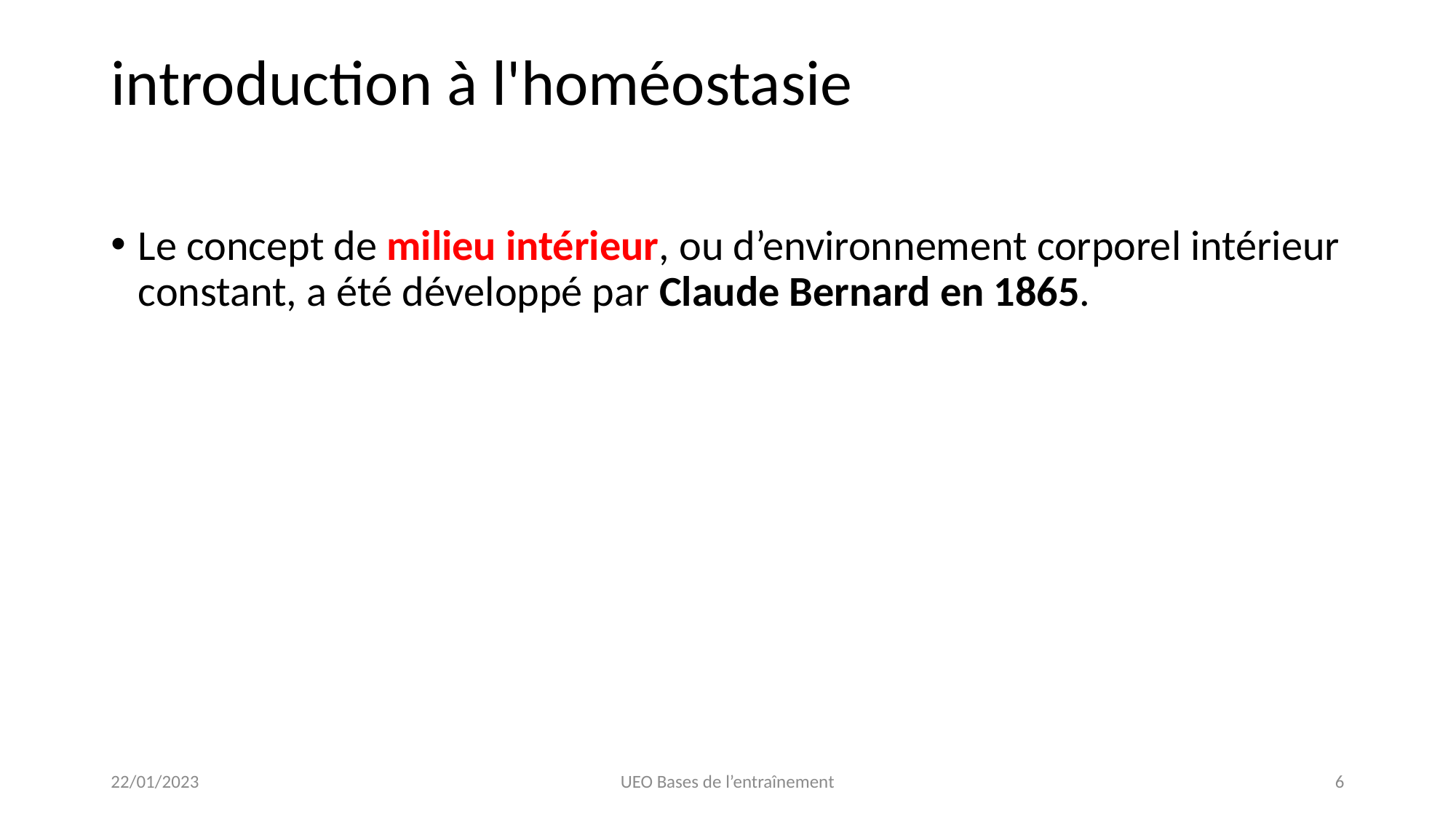

# introduction à l'homéostasie
Le concept de milieu intérieur, ou d’environnement corporel intérieur constant, a été développé par Claude Bernard en 1865.
22/01/2023
UEO Bases de l’entraînement
6